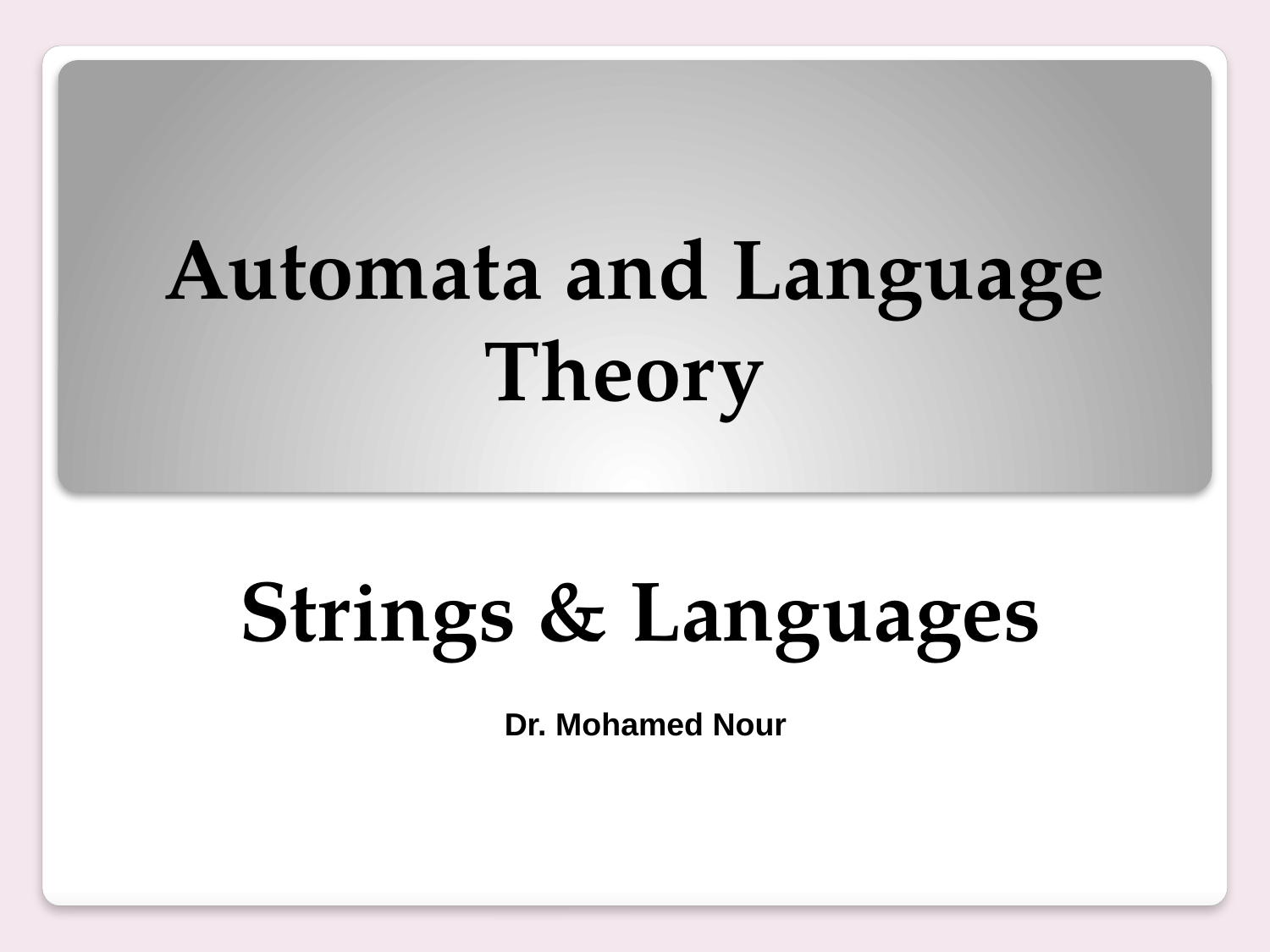

Automata and Language Theory
Strings & Languages
Dr. Mohamed Nour